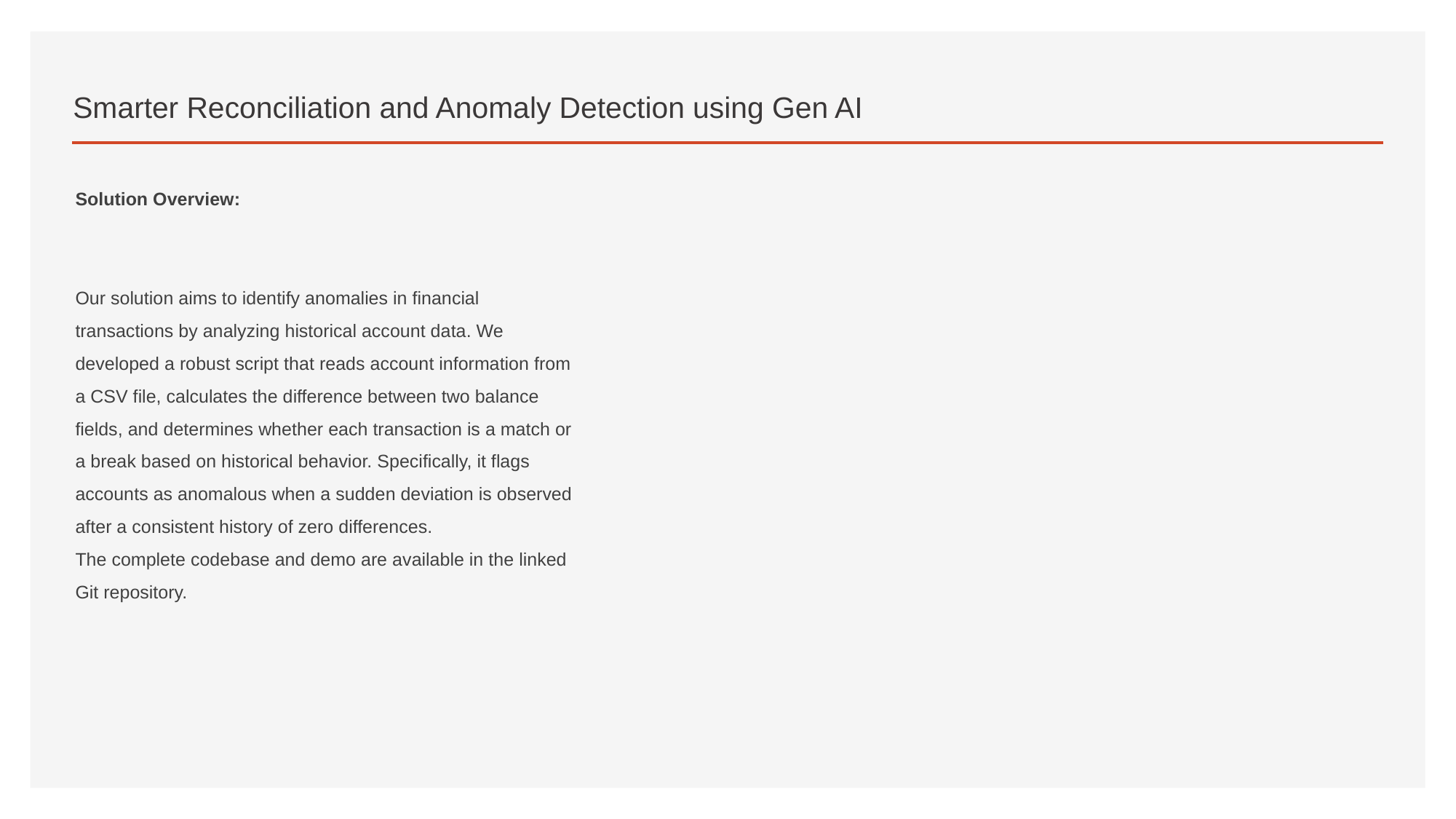

# Smarter Reconciliation and Anomaly Detection using Gen AI
Solution Overview:
Our solution aims to identify anomalies in financial transactions by analyzing historical account data. We developed a robust script that reads account information from a CSV file, calculates the difference between two balance fields, and determines whether each transaction is a match or a break based on historical behavior. Specifically, it flags accounts as anomalous when a sudden deviation is observed after a consistent history of zero differences.
The complete codebase and demo are available in the linked Git repository.